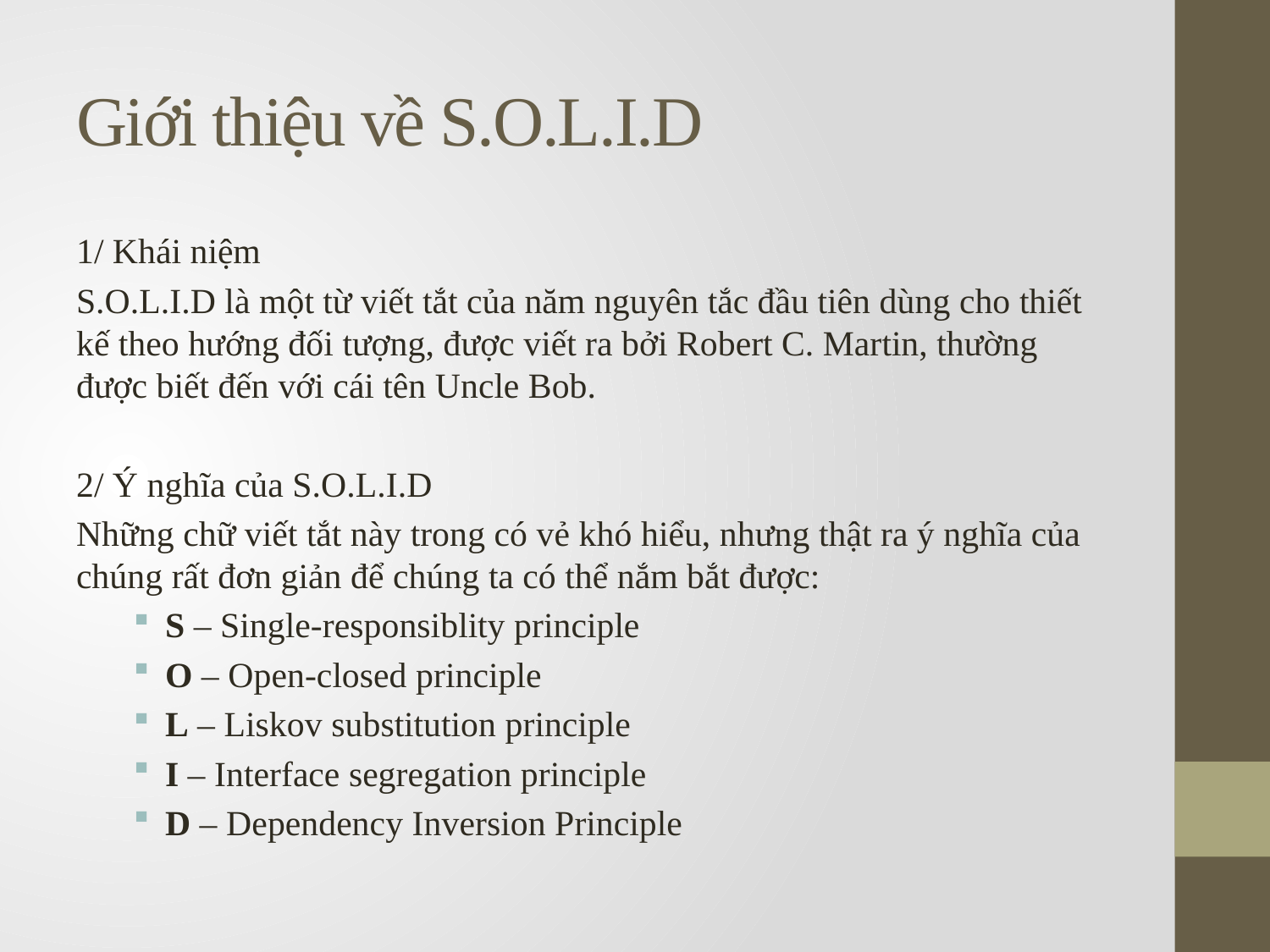

# Giới thiệu về S.O.L.I.D
1/ Khái niệm
S.O.L.I.D là một từ viết tắt của năm nguyên tắc đầu tiên dùng cho thiết kế theo hướng đối tượng, được viết ra bởi Robert C. Martin, thường được biết đến với cái tên Uncle Bob.

2/ Ý nghĩa của S.O.L.I.D
Những chữ viết tắt này trong có vẻ khó hiểu, nhưng thật ra ý nghĩa của chúng rất đơn giản để chúng ta có thể nắm bắt được:
S – Single-responsiblity principle
O – Open-closed principle
L – Liskov substitution principle
I – Interface segregation principle
D – Dependency Inversion Principle